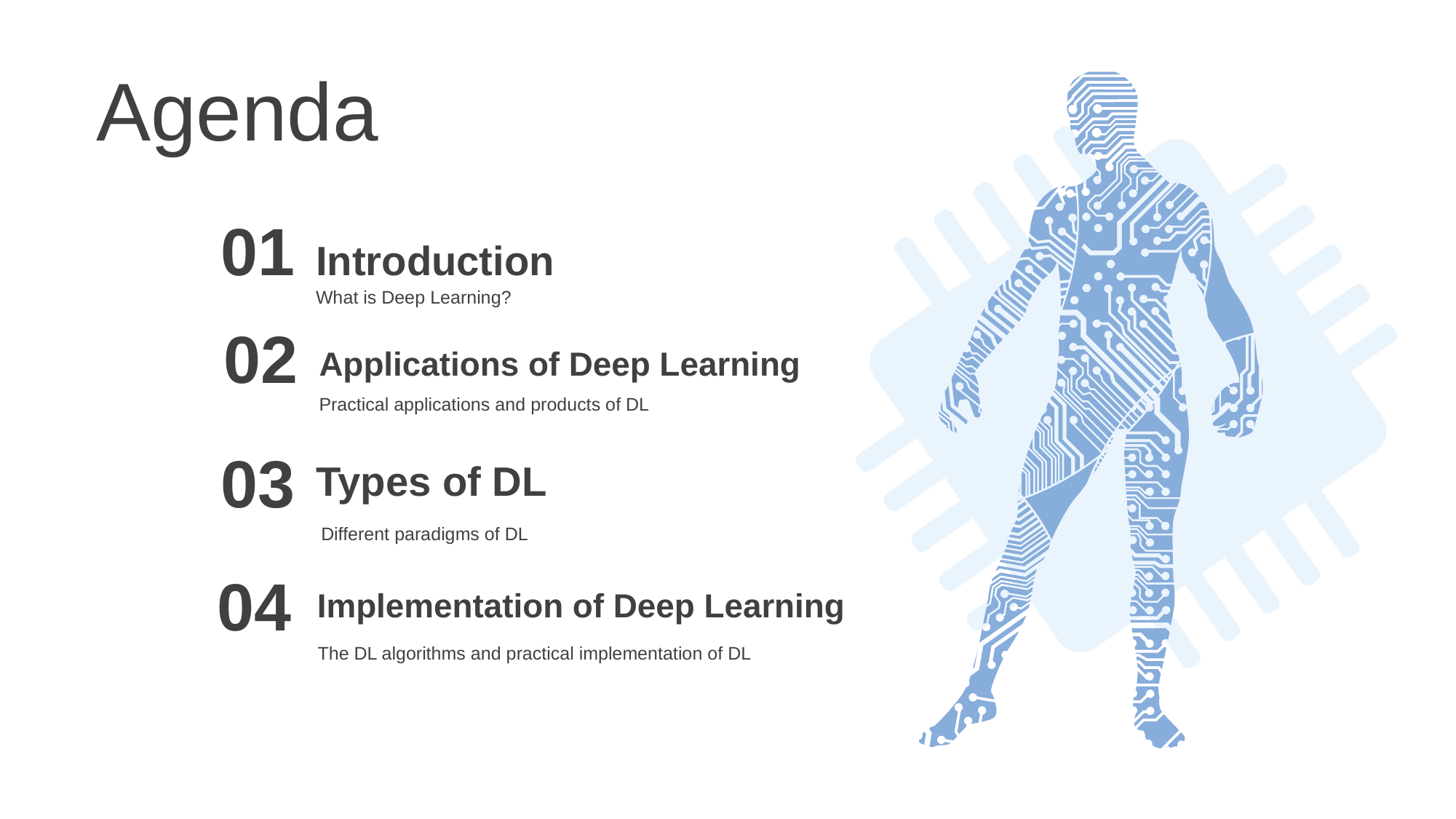

Agenda

01
Introduction
What is Deep Learning?
02
Applications of Deep Learning
Practical applications and products of DL

03
Types of DL
Different paradigms of DL
04

Implementation of Deep Learning
The DL algorithms and practical implementation of DL